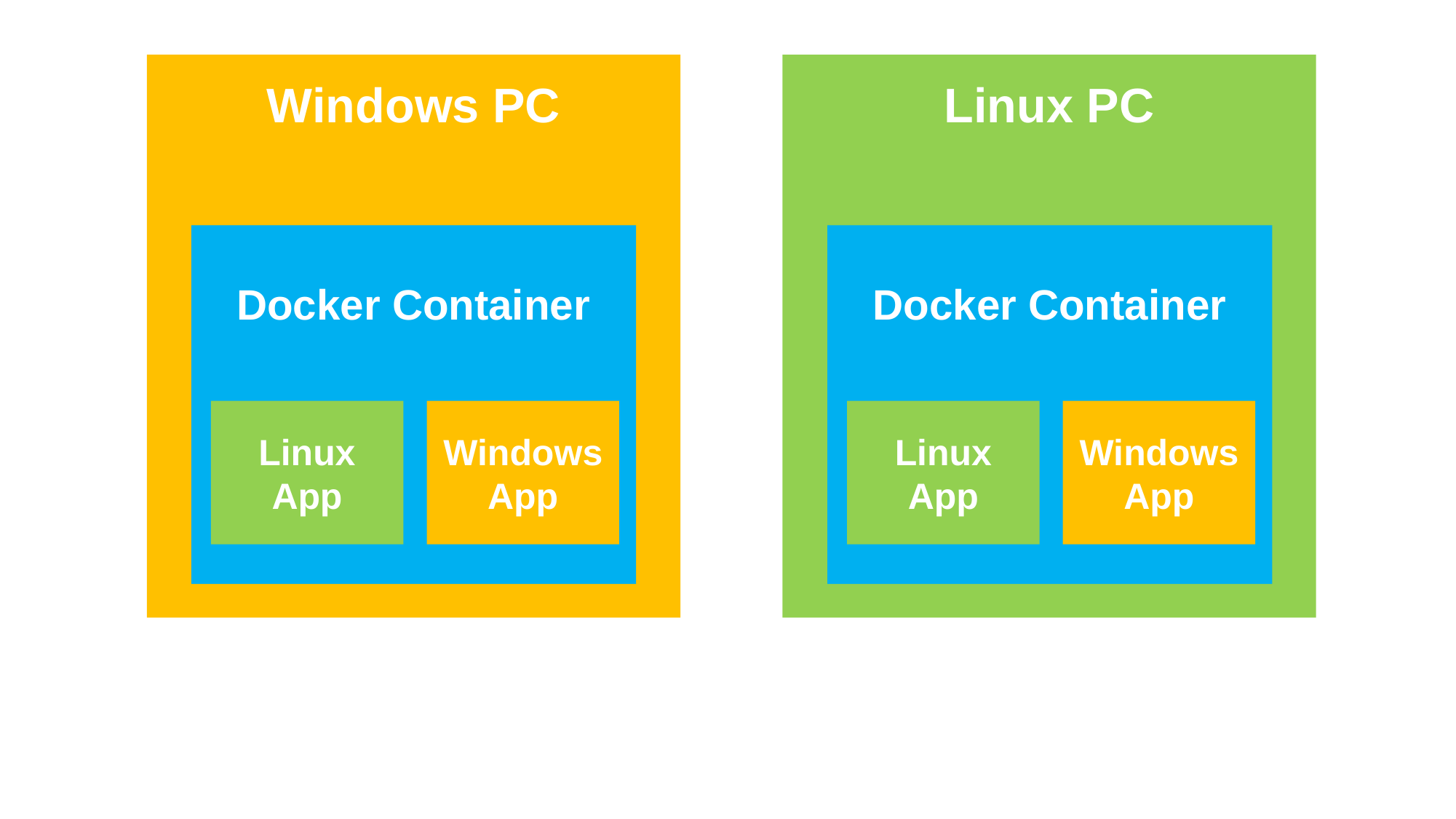

Windows PC

Linux PC

Docker Container

Docker Container

Linux
App
Windows
App
Linux
App
Windows
App